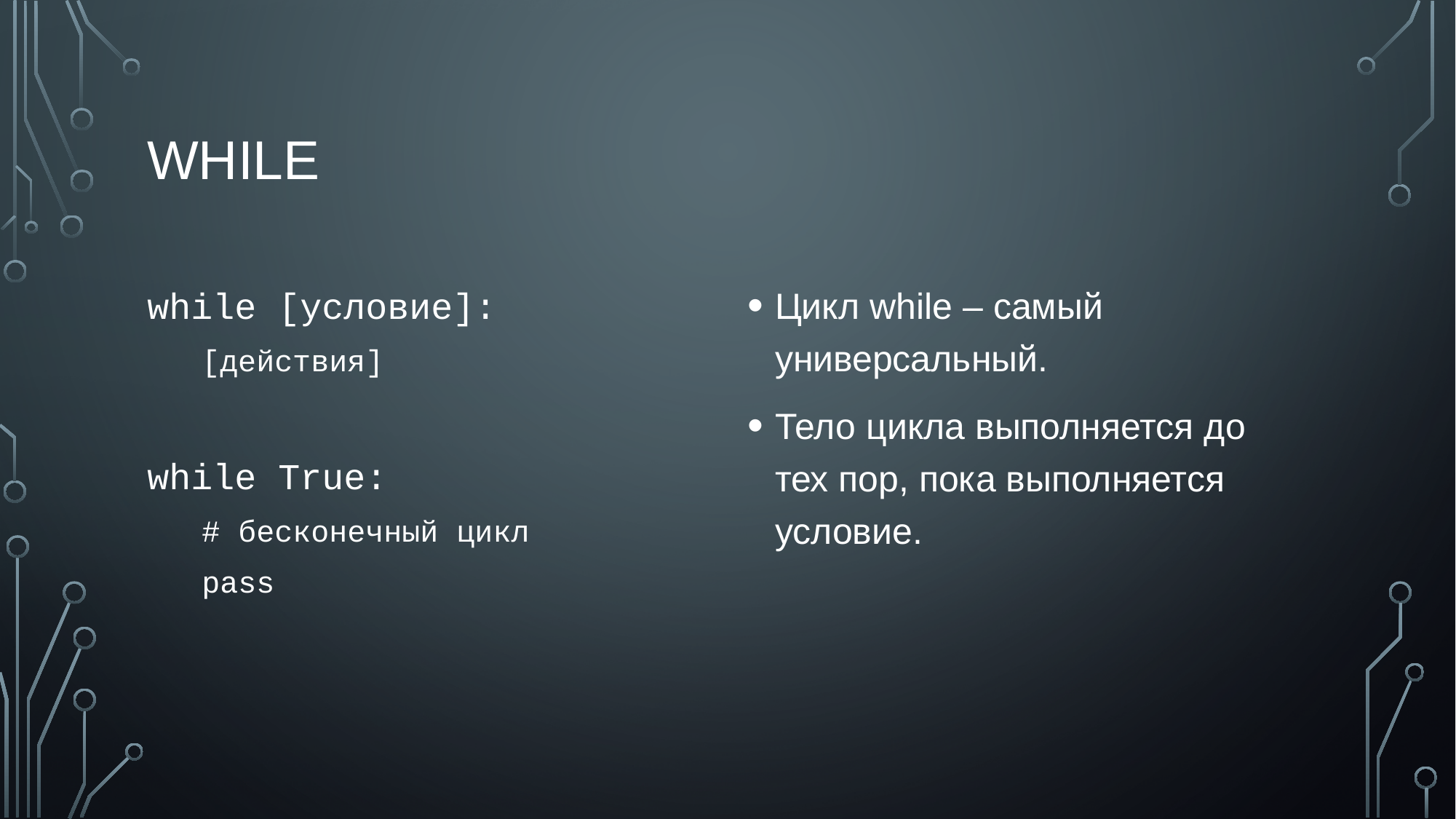

# while
while [условие]:
[действия]

while True:
# бесконечный цикл
pass

Цикл while – самый универсальный.
Тело цикла выполняется до тех пор, пока выполняется условие.